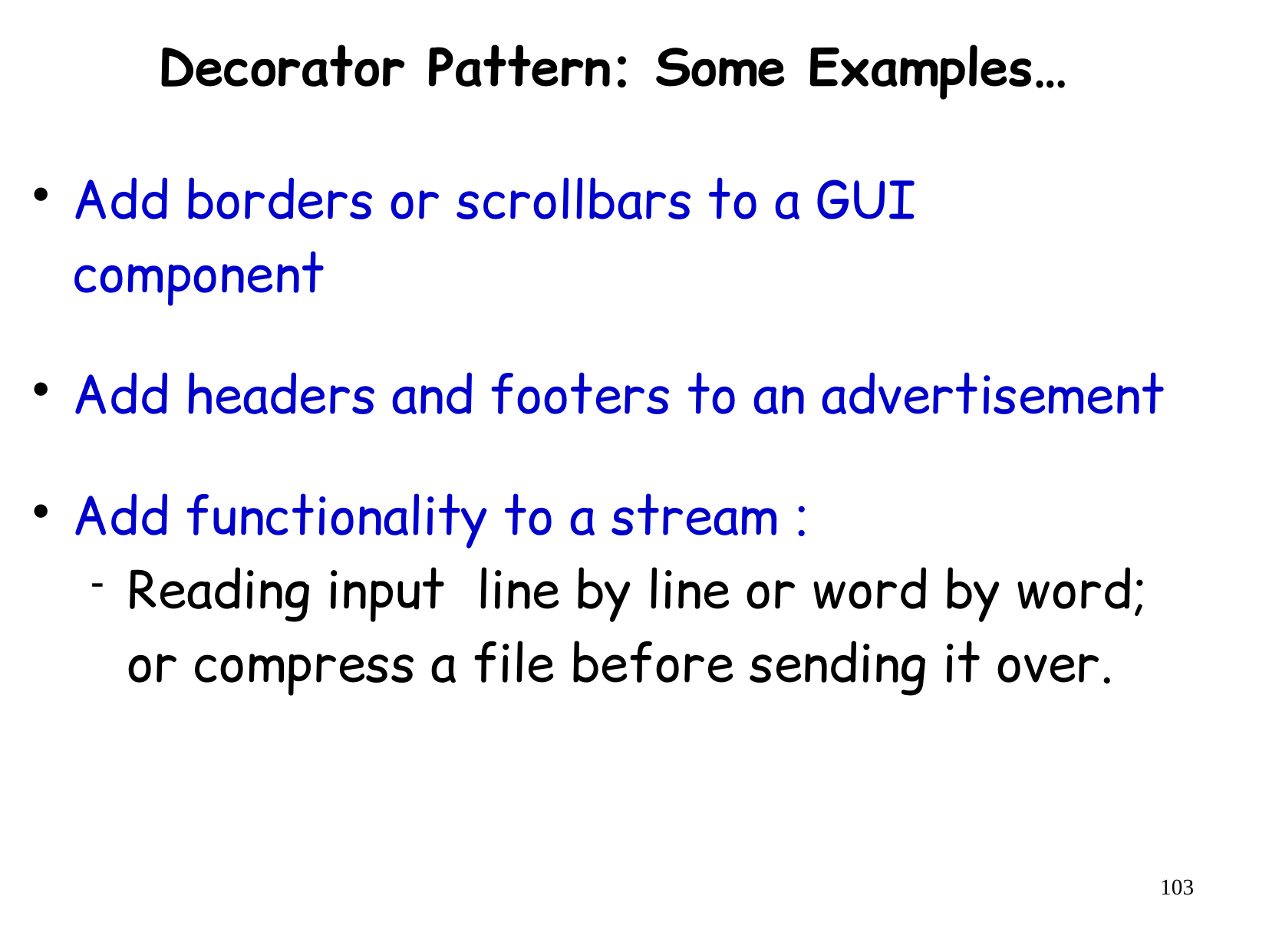

Decorator Pattern: Some Examples…
Add borders or scrollbars to a GUI component
Add headers and footers to an advertisement
Add functionality to a stream :
Reading input  line by line or word by word; or compress a file before sending it over.